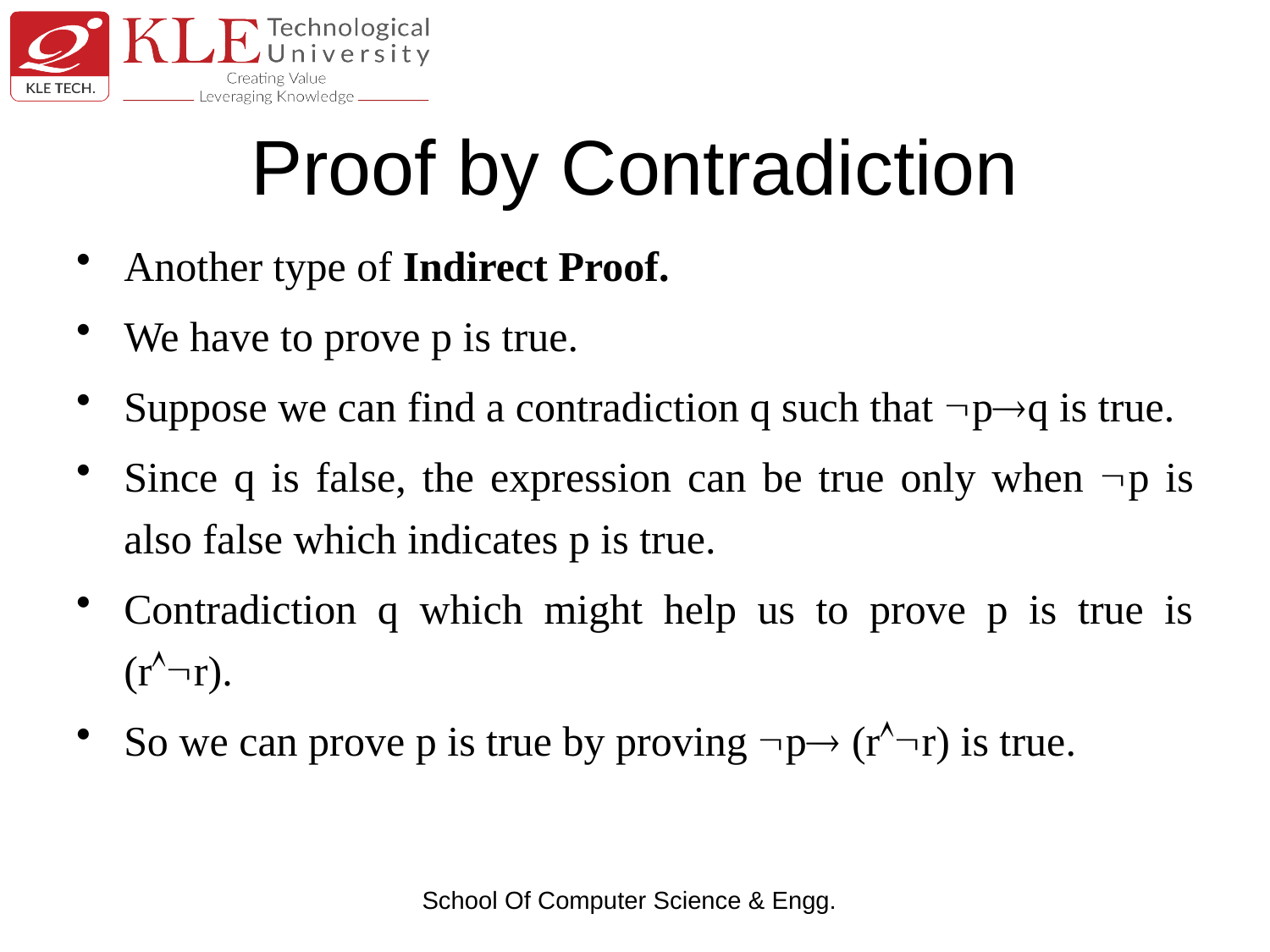

# Proof by Contradiction
Another type of Indirect Proof.
We have to prove p is true.
Suppose we can find a contradiction q such that ¬p→q is true.
Since q is false, the expression can be true only when ¬p is also false which indicates p is true.
Contradiction q which might help us to prove p is true is (r∧¬r).
So we can prove p is true by proving ¬p→ (r∧¬r) is true.